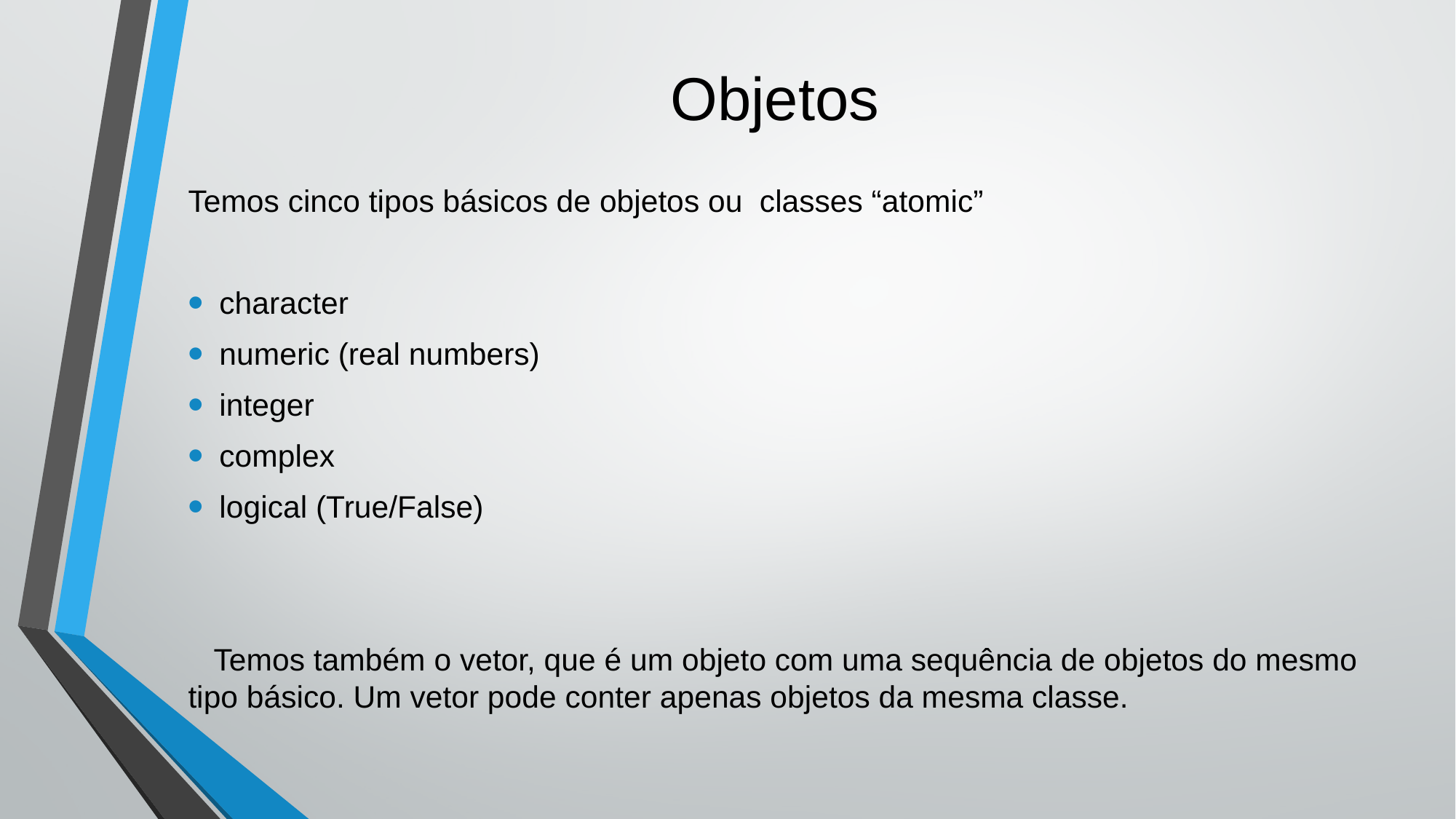

# Objetos
Temos cinco tipos básicos de objetos ou  classes “atomic”

character
numeric (real numbers)
integer
complex
logical (True/False)

   Temos também o vetor, que é um objeto com uma sequência de objetos do mesmo tipo básico. Um vetor pode conter apenas objetos da mesma classe.